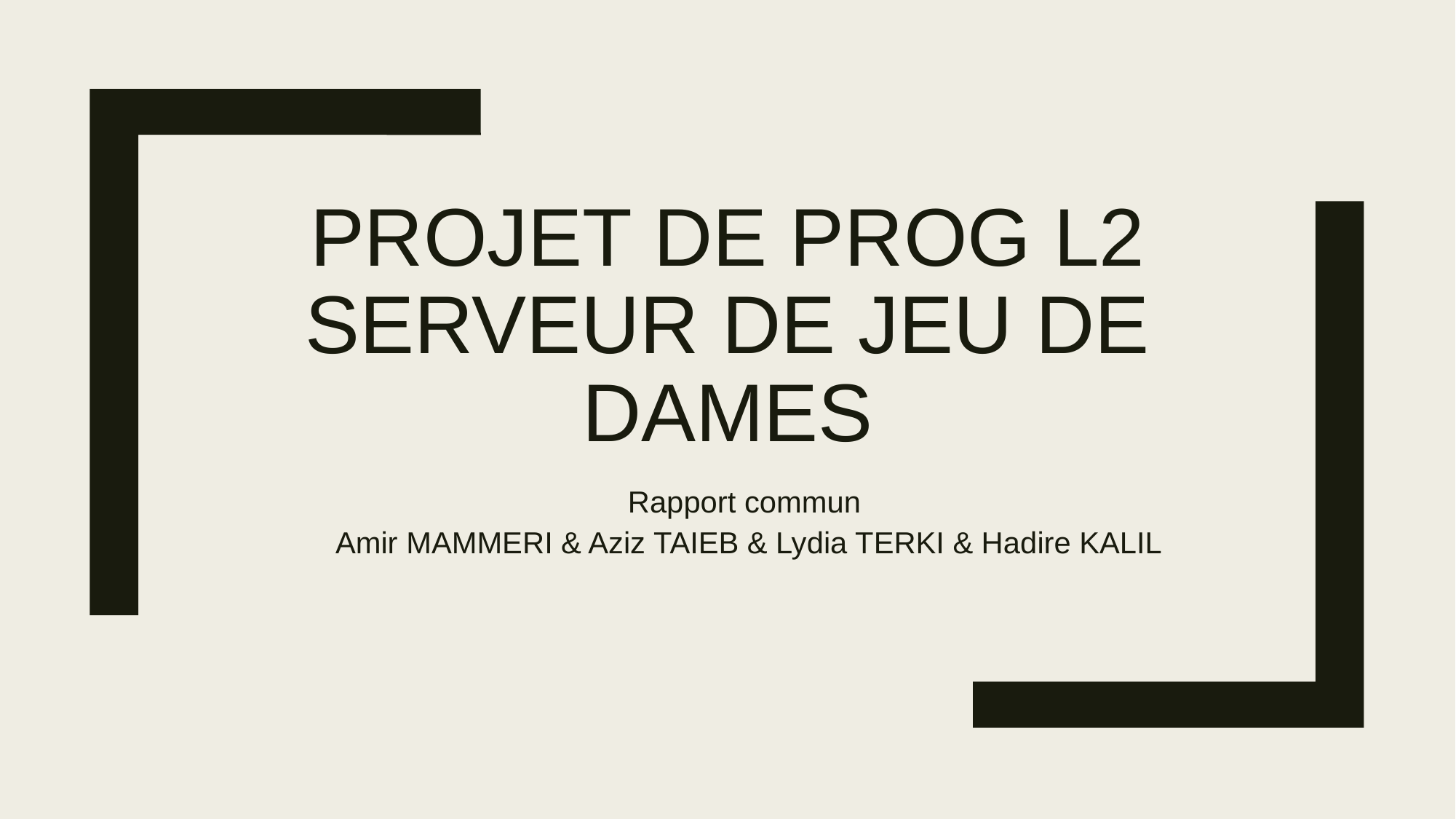

# Projet DE PROG l2 Serveur de jeu de dames
Rapport commun
Amir MAMMERI & Aziz TAIEB & Lydia TERKI & Hadire KALIL